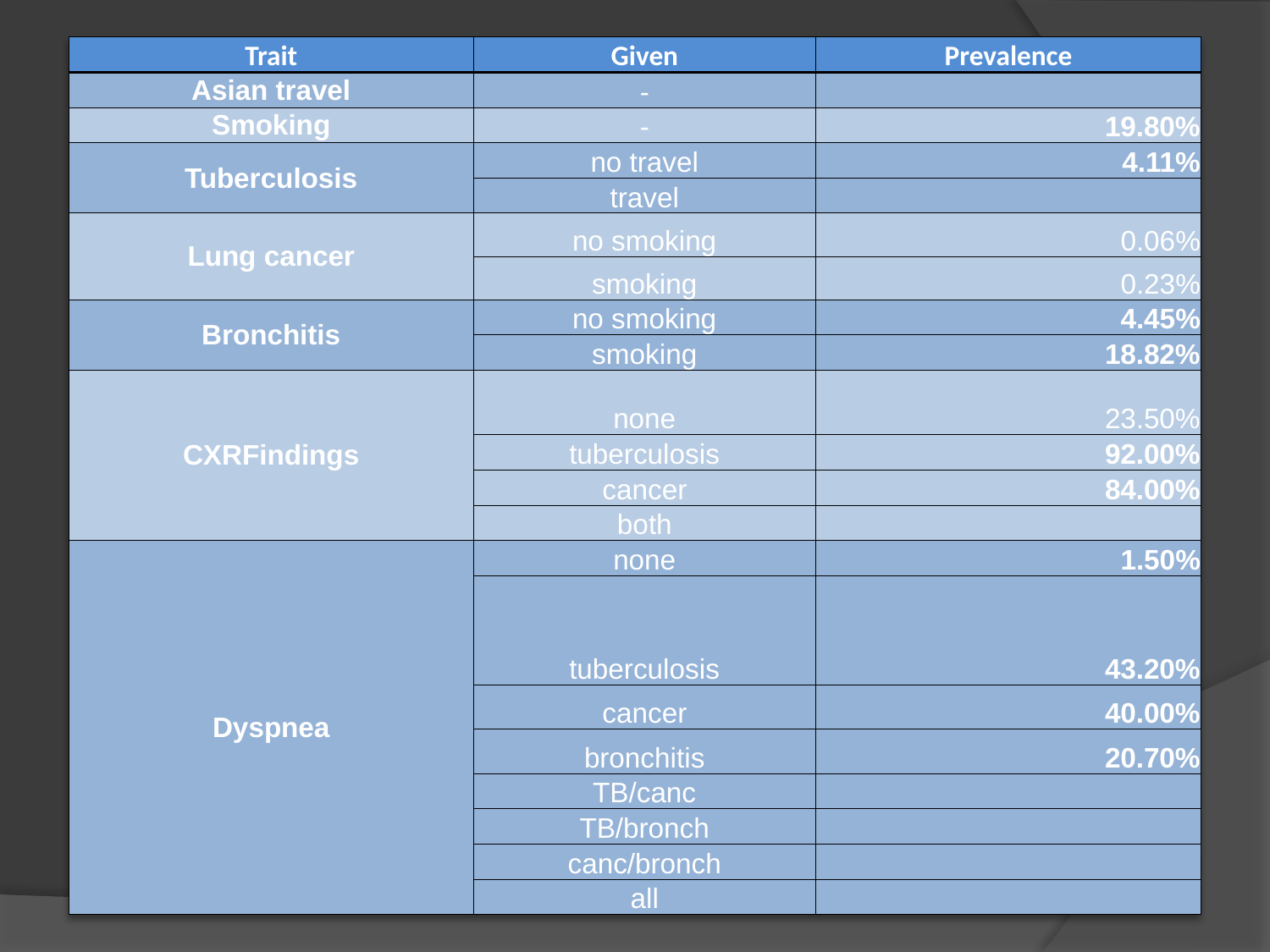

| Trait | Given | Prevalence |
| --- | --- | --- |
| Asian travel | - |  |
| Smoking | - | 19.80% |
| Tuberculosis | no travel | 4.11% |
|  | travel |  |
| Lung cancer | no smoking | 0.06% |
|  | smoking | 0.23% |
| Bronchitis | no smoking | 4.45% |
|  | smoking | 18.82% |
| CXRFindings | none | 23.50% |
|  | tuberculosis | 92.00% |
|  | cancer | 84.00% |
|  | both |  |
| Dyspnea | none | 1.50% |
|  | tuberculosis | 43.20% |
|  | cancer | 40.00% |
|  | bronchitis | 20.70% |
|  | TB/canc |  |
|  | TB/bronch |  |
|  | canc/bronch |  |
|  | all |  |